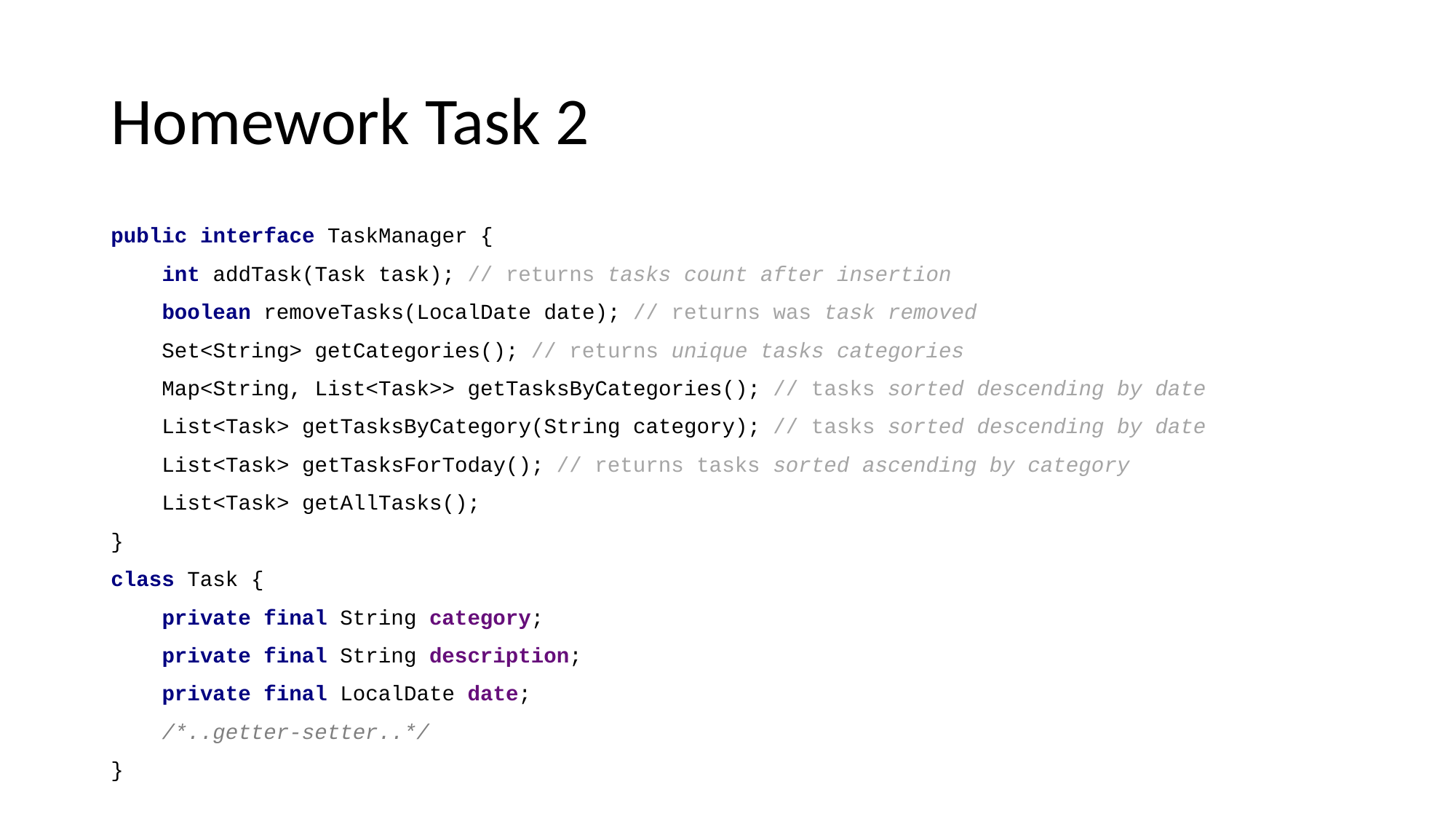

# Homework Task 2
public interface TaskManager {
    int addTask(Task task); // returns tasks count after insertion
    boolean removeTasks(LocalDate date); // returns was task removed
    Set<String> getCategories(); // returns unique tasks categories
    Map<String, List<Task>> getTasksByCategories(); // tasks sorted descending by date
    List<Task> getTasksByCategory(String category); // tasks sorted descending by date
    List<Task> getTasksForToday(); // returns tasks sorted ascending by category
    List<Task> getAllTasks();
}
class Task {
    private final String category;
    private final String description;
    private final LocalDate date;
    /*..getter-setter..*/
}